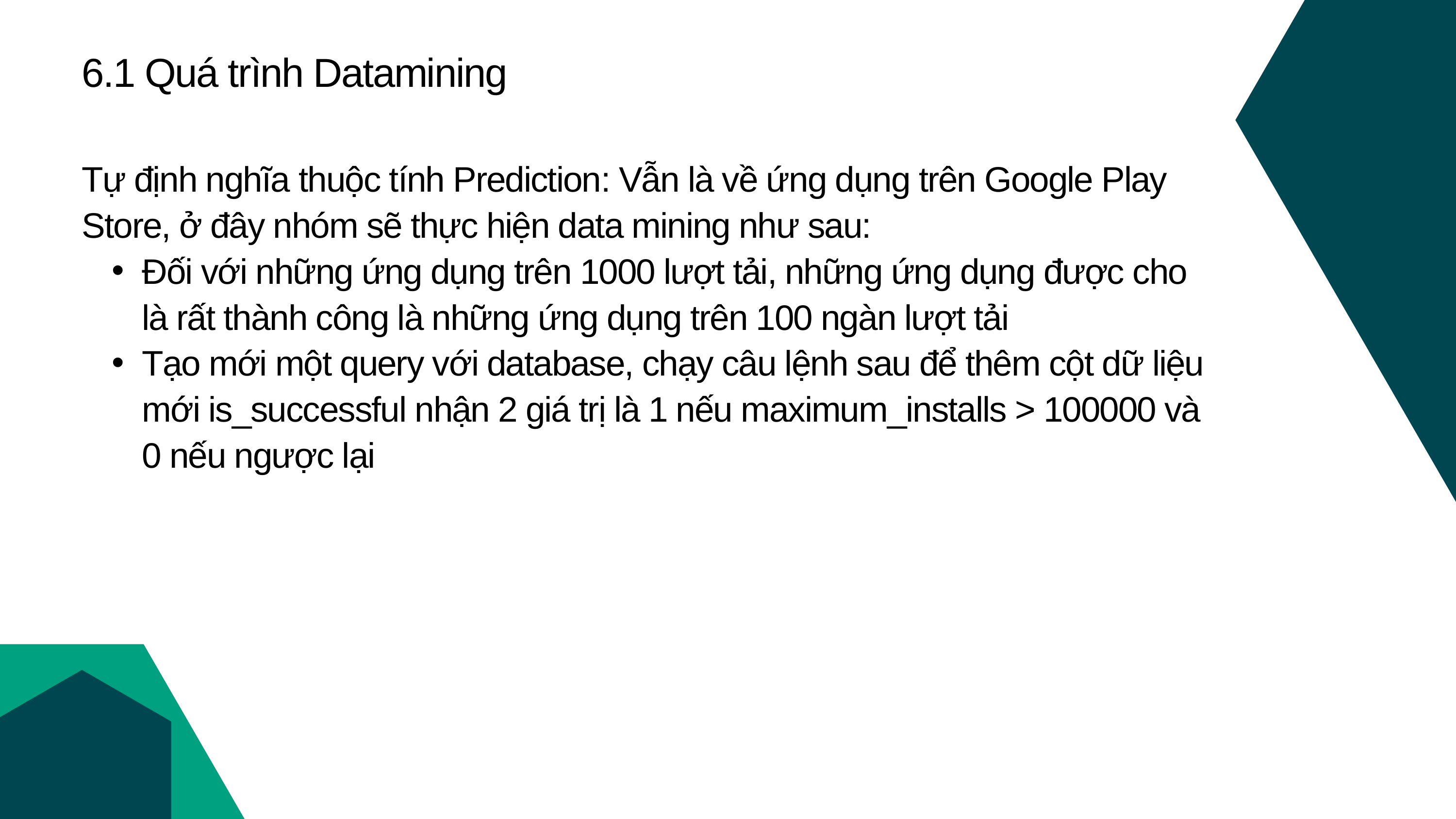

6.1 Quá trình Datamining
Tự định nghĩa thuộc tính Prediction: Vẫn là về ứng dụng trên Google Play Store, ở đây nhóm sẽ thực hiện data mining như sau:
Đối với những ứng dụng trên 1000 lượt tải, những ứng dụng được cho là rất thành công là những ứng dụng trên 100 ngàn lượt tải
Tạo mới một query với database, chạy câu lệnh sau để thêm cột dữ liệu mới is_successful nhận 2 giá trị là 1 nếu maximum_installs > 100000 và 0 nếu ngược lại